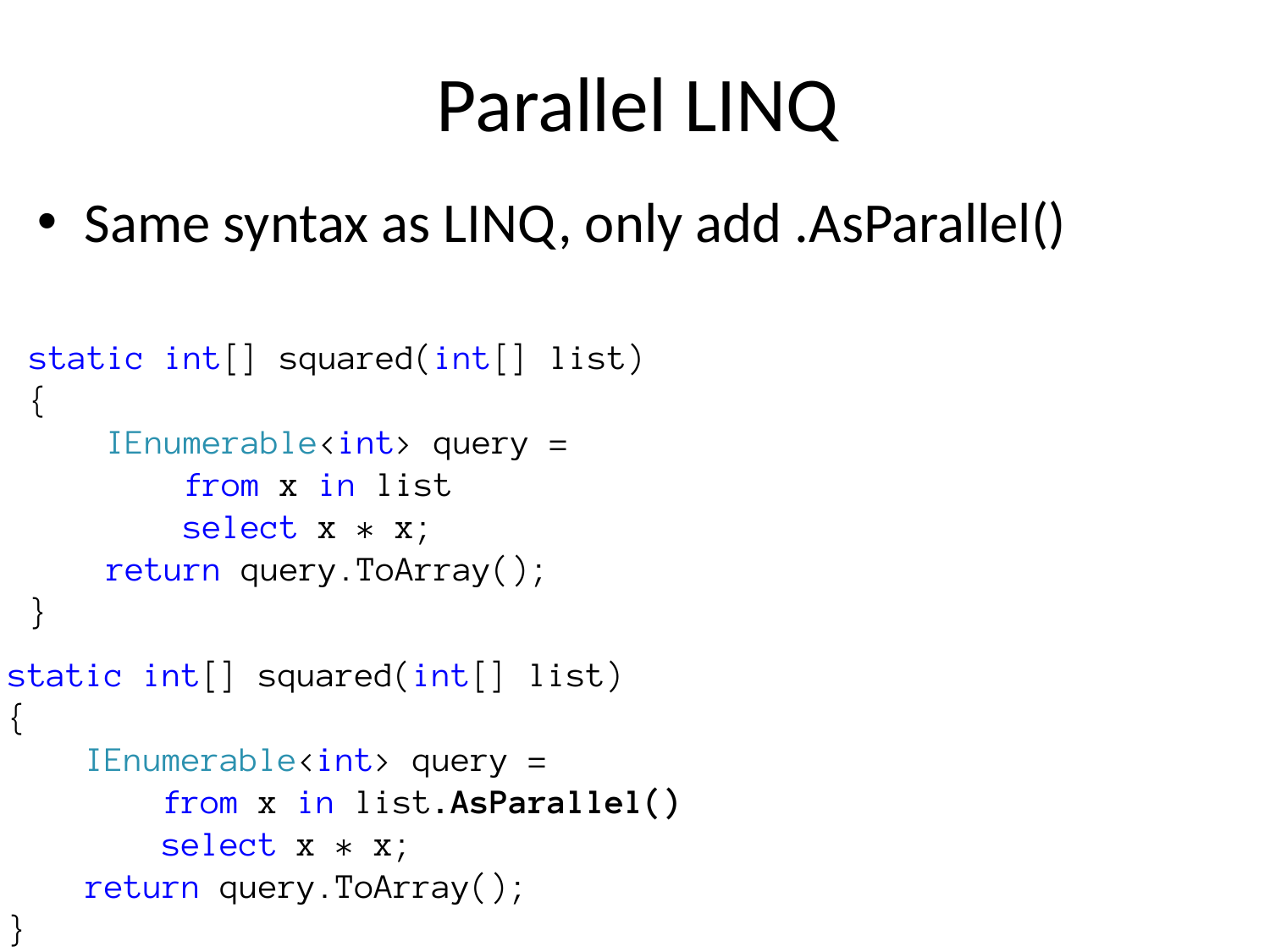

# Parallel LINQ
Same syntax as LINQ, only add .AsParallel()
    static int[] squared(int[] list)
    {
        IEnumerable<int> query =
            from x in list
            select x * x;
        return query.ToArray();
    }
    static int[] squared(int[] list)
    {
        IEnumerable<int> query =
            from x in list.AsParallel()
            select x * x;
        return query.ToArray();
    }